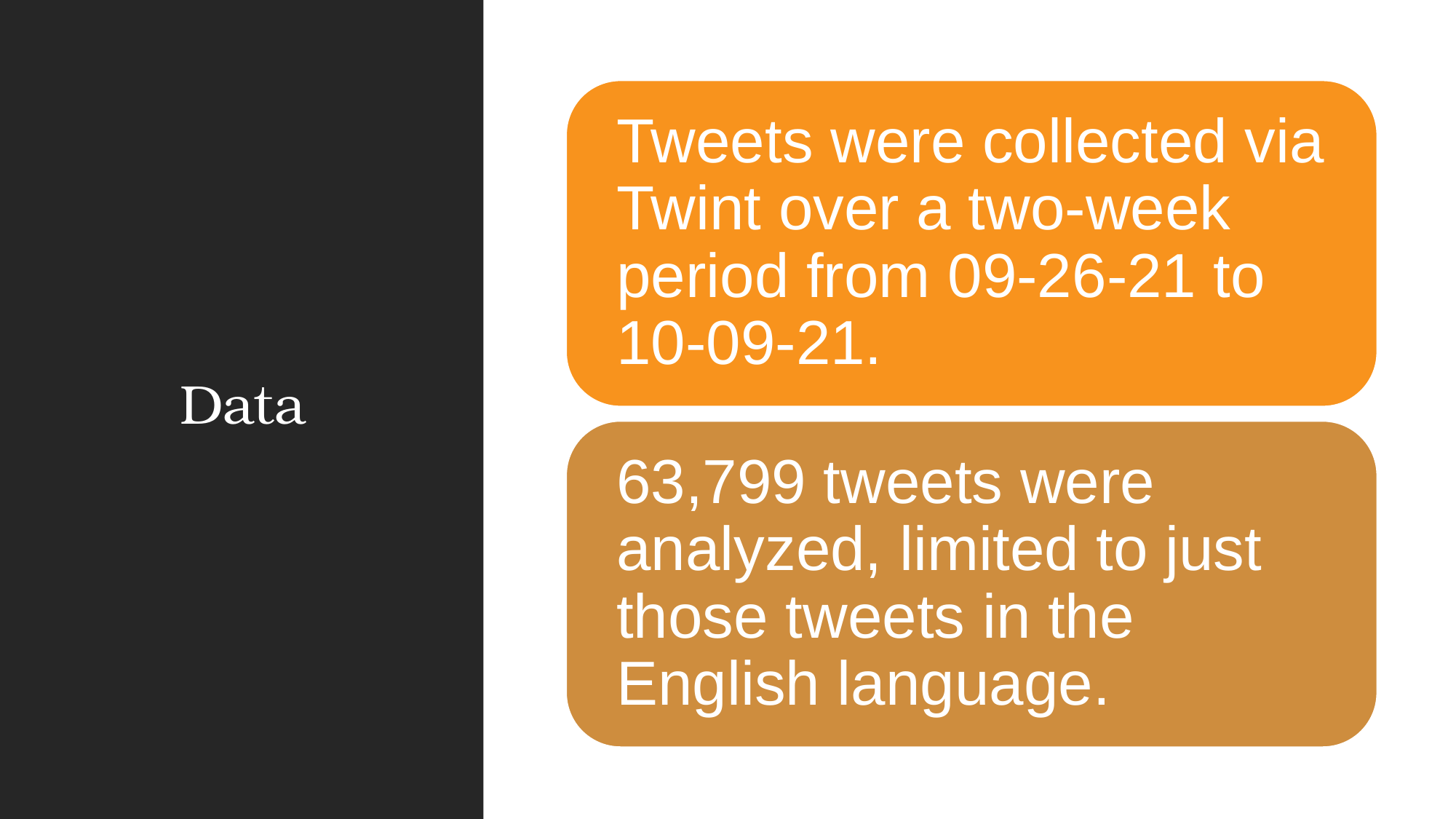

# Data
Tweets were collected via Twint over a two-week period from 09-26-21 to 10-09-21.
63,799 tweets were analyzed, limited to just those tweets in the English language.